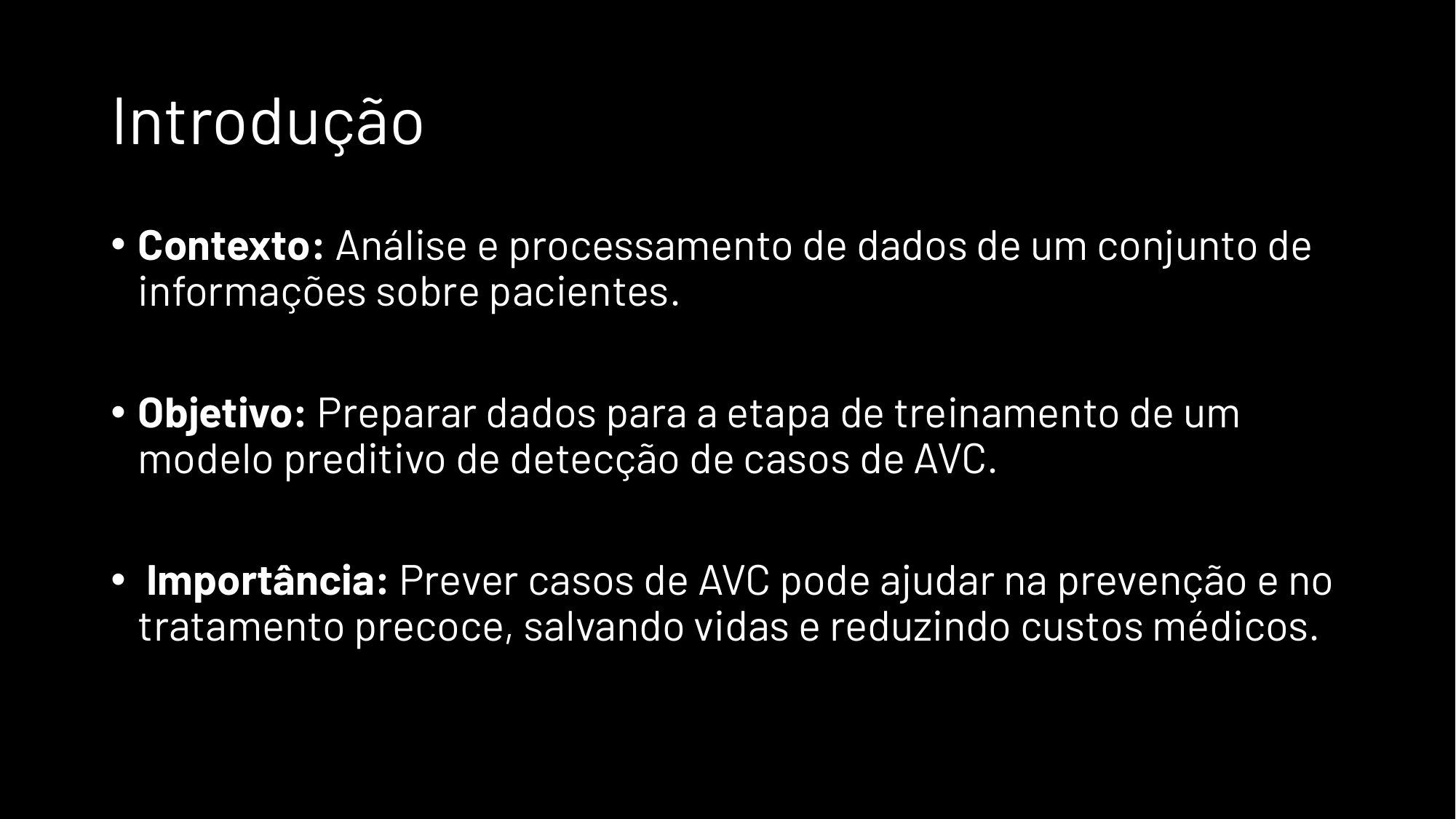

# Introdução
Contexto: Análise e processamento de dados de um conjunto de informações sobre pacientes.

Objetivo: Preparar dados para a etapa de treinamento de um modelo preditivo de detecção de casos de AVC.

 Importância: Prever casos de AVC pode ajudar na prevenção e no tratamento precoce, salvando vidas e reduzindo custos médicos.